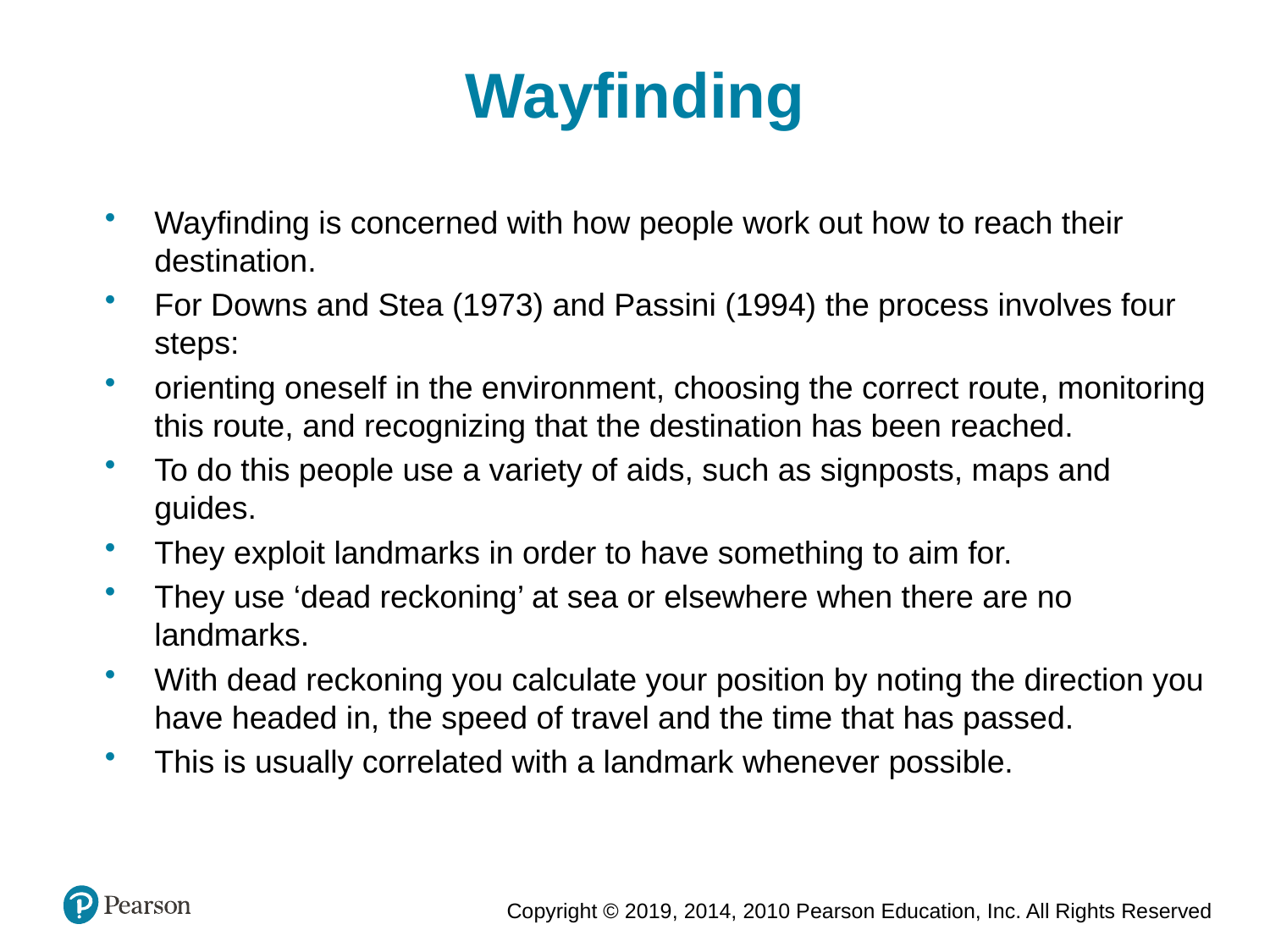

Wayfinding
Wayfinding is concerned with how people work out how to reach their destination.
For Downs and Stea (1973) and Passini (1994) the process involves four steps:
orienting oneself in the environment, choosing the correct route, monitoring this route, and recognizing that the destination has been reached.
To do this people use a variety of aids, such as signposts, maps and guides.
They exploit landmarks in order to have something to aim for.
They use ‘dead reckoning’ at sea or elsewhere when there are no landmarks.
With dead reckoning you calculate your position by noting the direction you have headed in, the speed of travel and the time that has passed.
This is usually correlated with a landmark whenever possible.